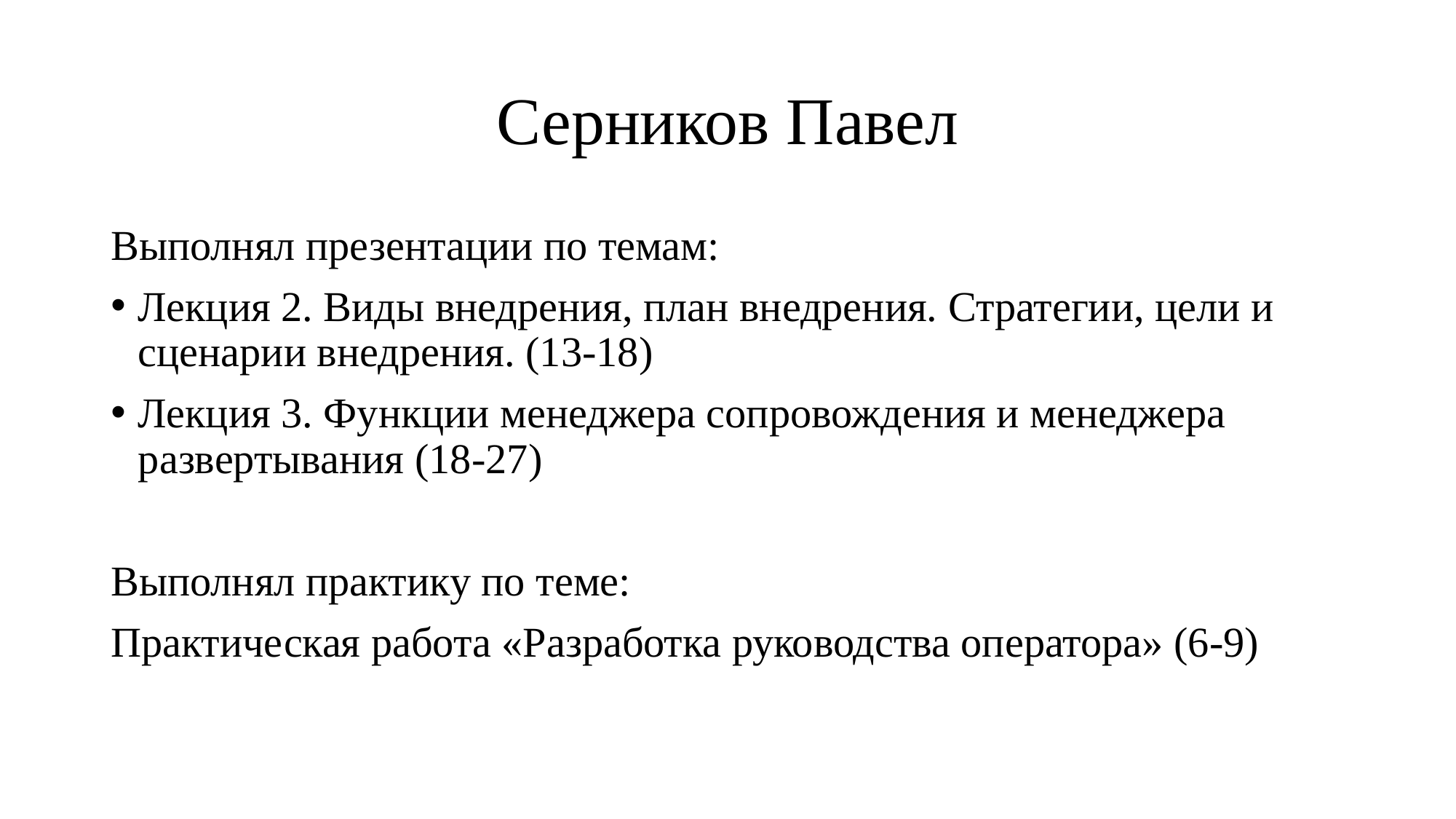

# Серников Павел
Выполнял презентации по темам:
Лекция 2. Виды внедрения, план внедрения. Стратегии, цели и сценарии внедрения. (13-18)
Лекция 3. Функции менеджера сопровождения и менеджера развертывания (18-27)

Выполнял практику по теме:
Практическая работа «Разработка руководства оператора» (6-9)